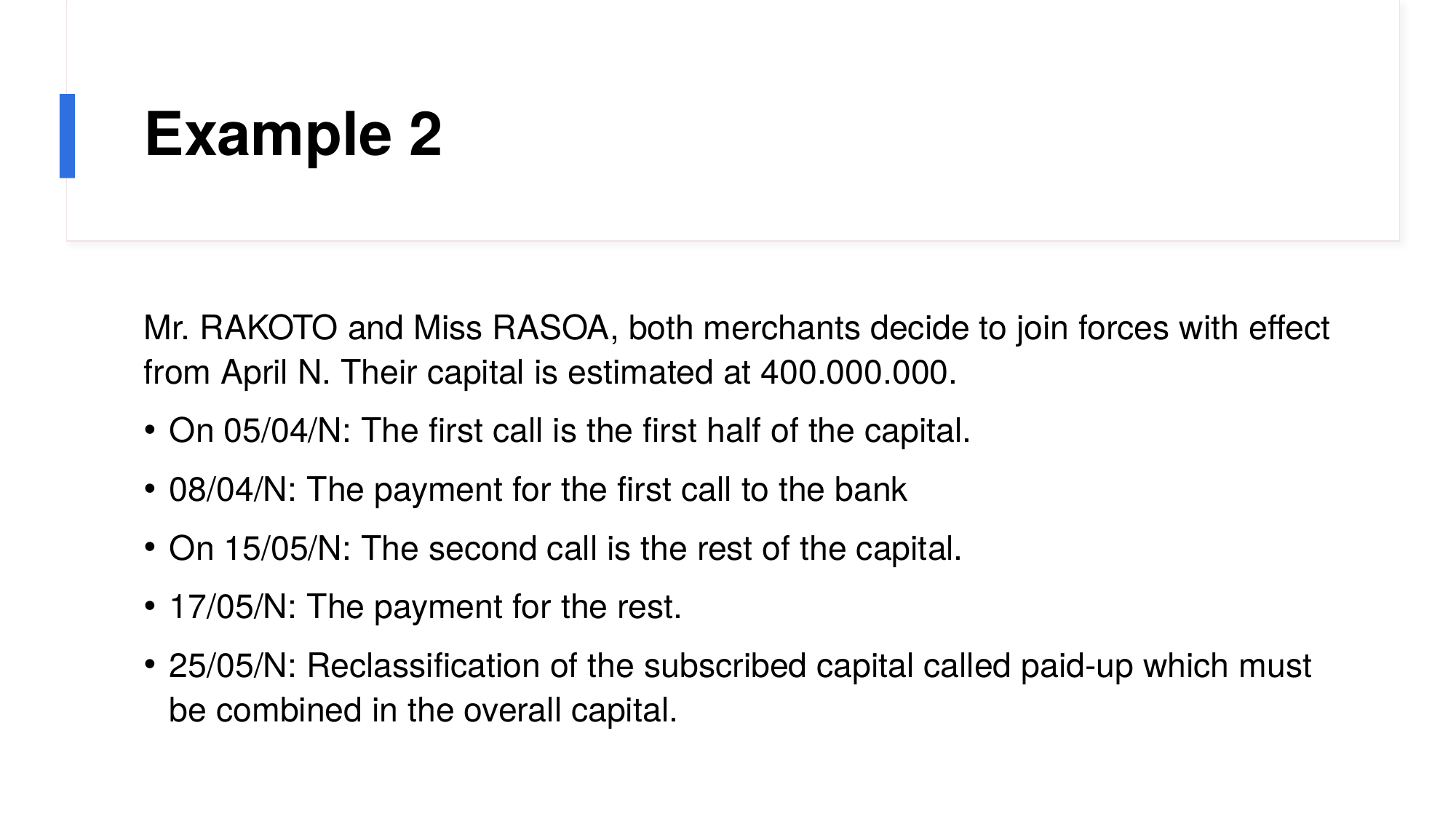

# Example 2
Mr. RAKOTO and Miss RASOA, both merchants decide to join forces with effect from April N. Their capital is estimated at 400.000.000.
On 05/04/N: The first call is the first half of the capital.
08/04/N: The payment for the first call to the bank
On 15/05/N: The second call is the rest of the capital.
17/05/N: The payment for the rest.
25/05/N: Reclassification of the subscribed capital called paid-up which must be combined in the overall capital.